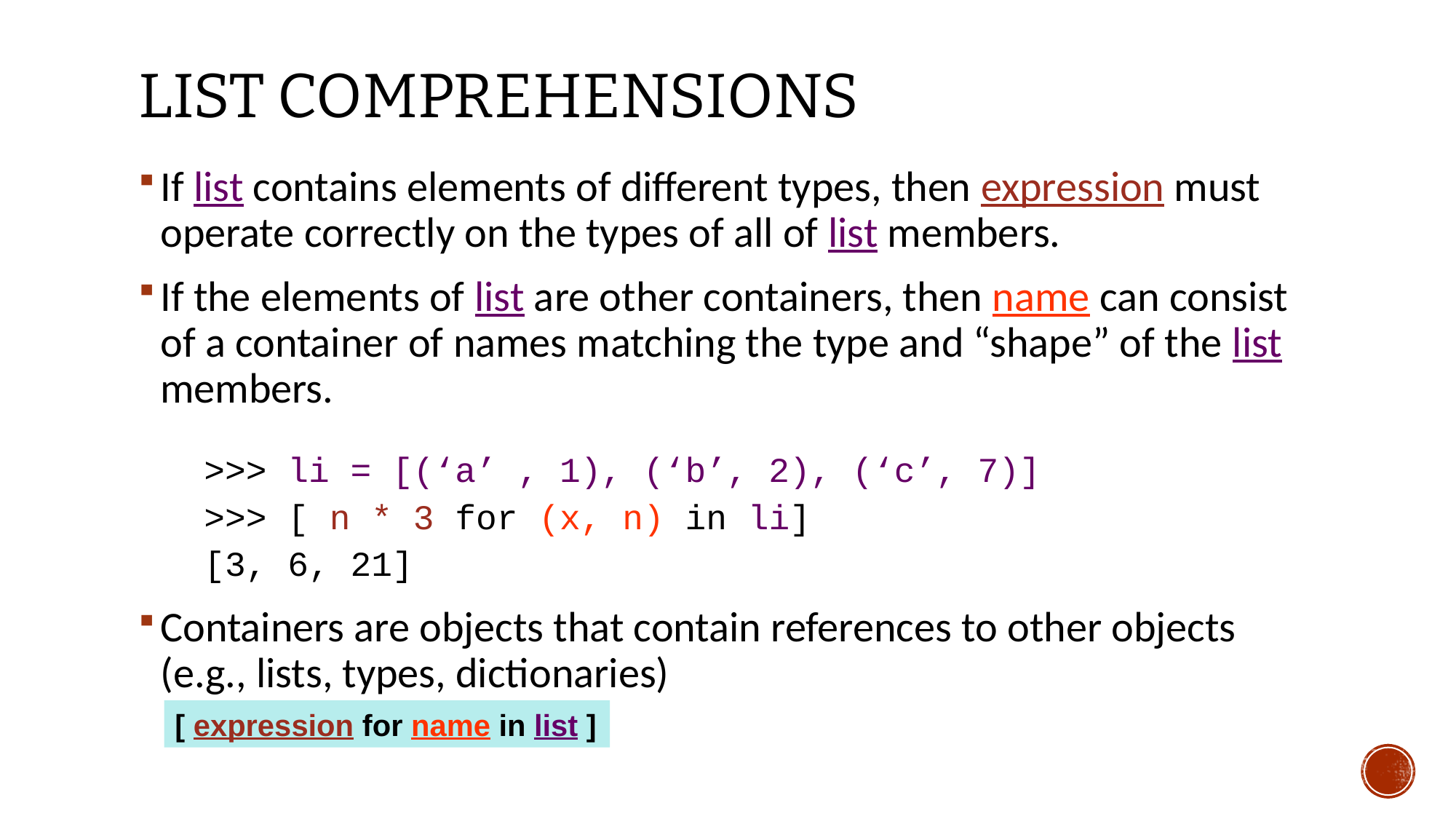

# List Comprehensions
If list contains elements of different types, then expression must operate correctly on the types of all of list members.
If the elements of list are other containers, then name can consist of a container of names matching the type and “shape” of the list members.

>>> li = [(‘a’ , 1), (‘b’, 2), (‘c’, 7)]
>>> [ n * 3 for (x, n) in li]
[3, 6, 21]
Containers are objects that contain references to other objects (e.g., lists, types, dictionaries)

[ expression for name in list ]